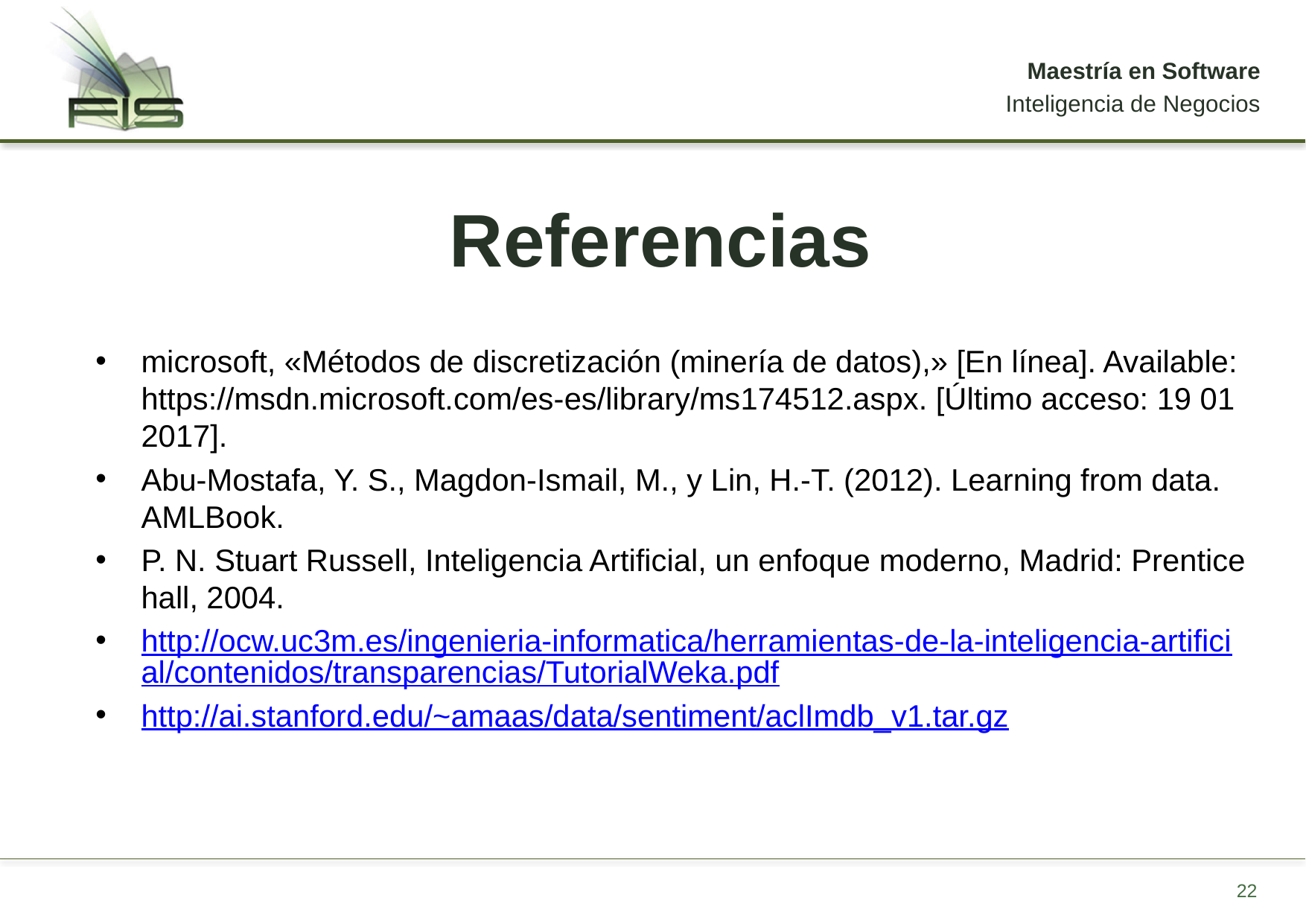

# Referencias
microsoft, «Métodos de discretización (minería de datos),» [En línea]. Available: https://msdn.microsoft.com/es-es/library/ms174512.aspx. [Último acceso: 19 01 2017].
Abu-Mostafa, Y. S., Magdon-Ismail, M., y Lin, H.-T. (2012). Learning from data. AMLBook.
P. N. Stuart Russell, Inteligencia Artificial, un enfoque moderno, Madrid: Prentice hall, 2004.
http://ocw.uc3m.es/ingenieria-informatica/herramientas-de-la-inteligencia-artificial/contenidos/transparencias/TutorialWeka.pdf
http://ai.stanford.edu/~amaas/data/sentiment/aclImdb_v1.tar.gz

22